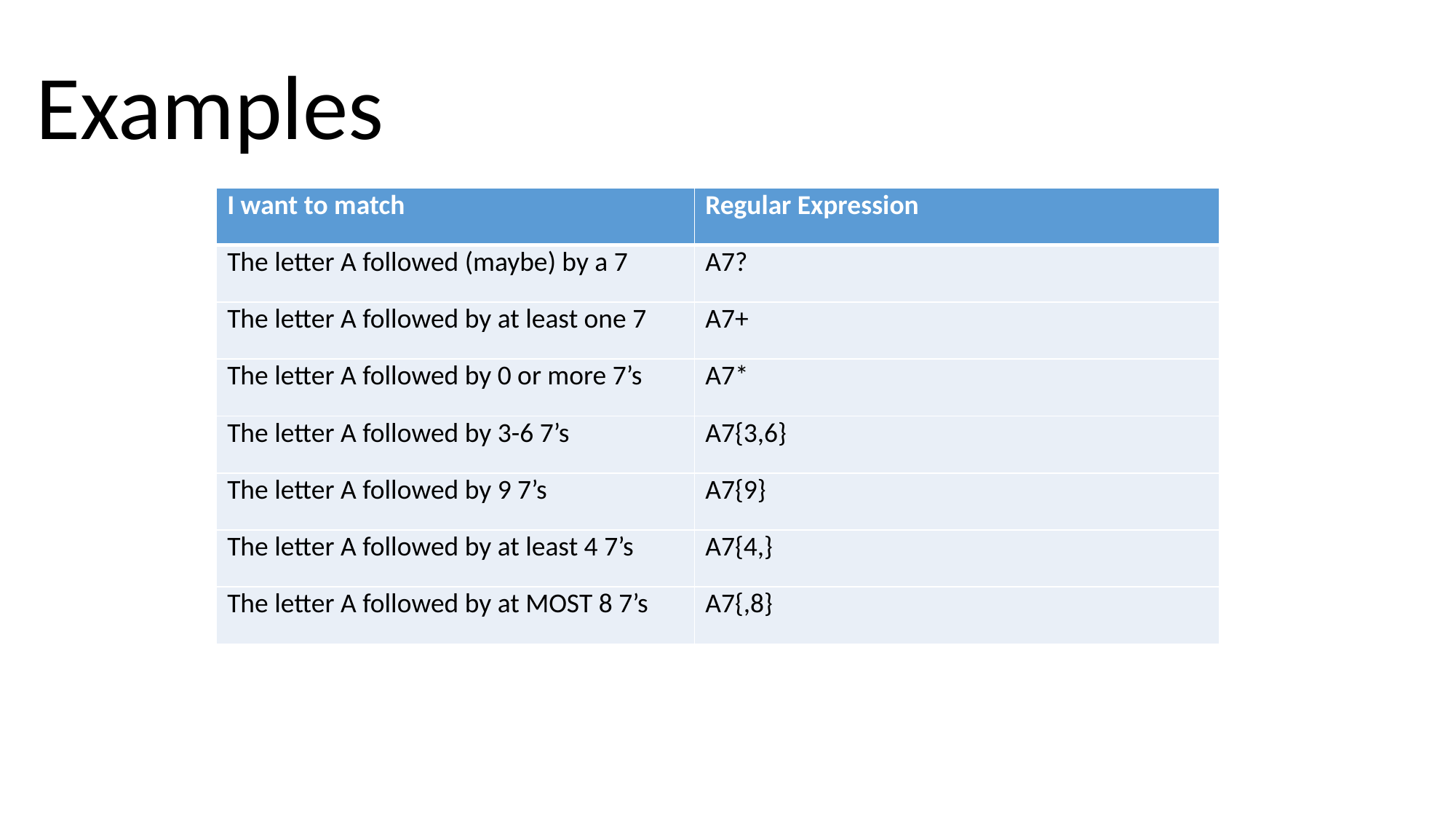

Examples
| I want to match | Regular Expression |
| --- | --- |
| The letter A followed (maybe) by a 7 | A7? |
| The letter A followed by at least one 7 | A7+ |
| The letter A followed by 0 or more 7’s | A7\* |
| The letter A followed by 3-6 7’s | A7{3,6} |
| The letter A followed by 9 7’s | A7{9} |
| The letter A followed by at least 4 7’s | A7{4,} |
| The letter A followed by at MOST 8 7’s | A7{,8} |